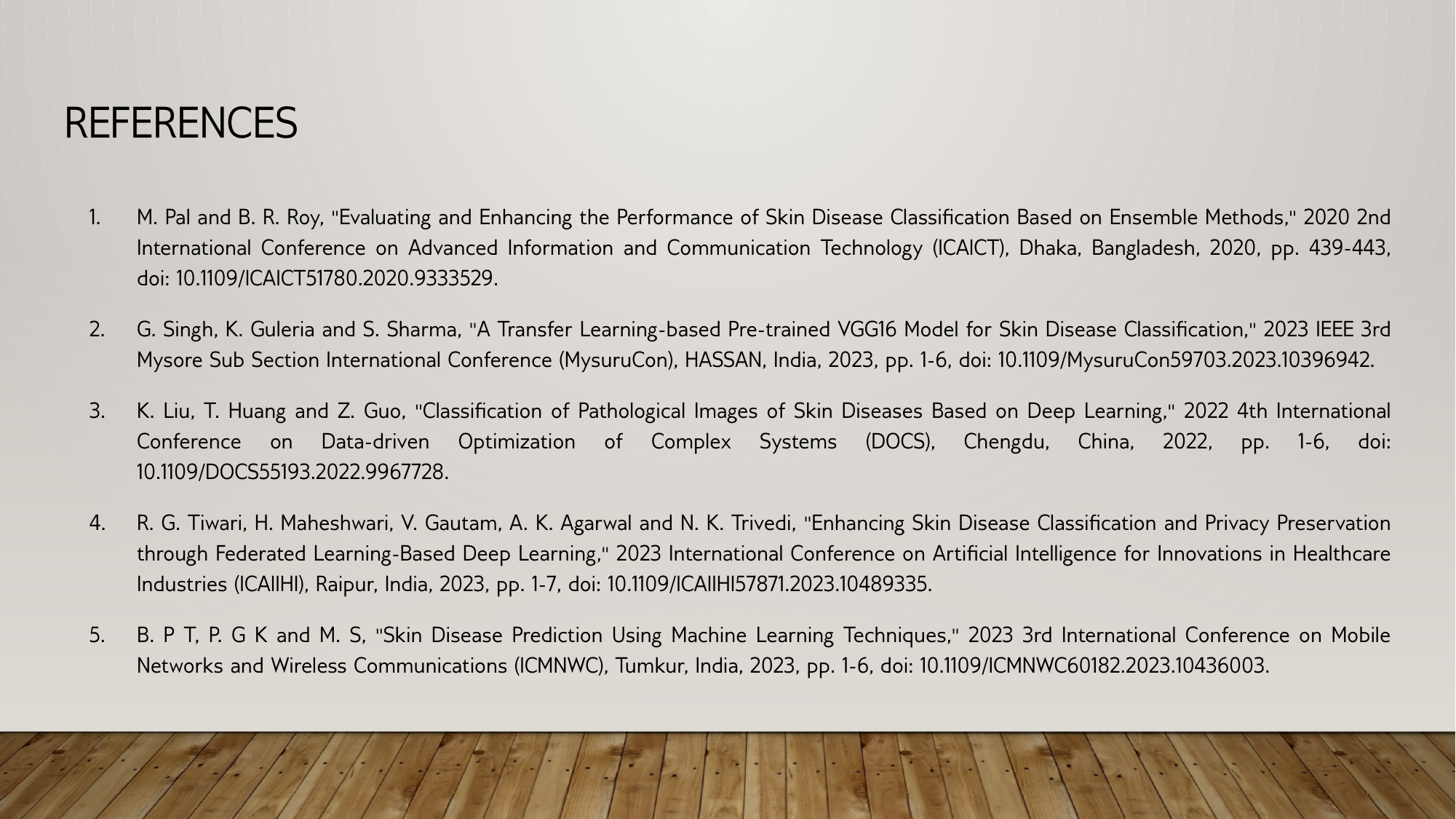

# References
M. Pal and B. R. Roy, "Evaluating and Enhancing the Performance of Skin Disease Classification Based on Ensemble Methods," 2020 2nd International Conference on Advanced Information and Communication Technology (ICAICT), Dhaka, Bangladesh, 2020, pp. 439-443, doi: 10.1109/ICAICT51780.2020.9333529.
G. Singh, K. Guleria and S. Sharma, "A Transfer Learning-based Pre-trained VGG16 Model for Skin Disease Classification," 2023 IEEE 3rd Mysore Sub Section International Conference (MysuruCon), HASSAN, India, 2023, pp. 1-6, doi: 10.1109/MysuruCon59703.2023.10396942.
K. Liu, T. Huang and Z. Guo, "Classification of Pathological Images of Skin Diseases Based on Deep Learning," 2022 4th International Conference on Data-driven Optimization of Complex Systems (DOCS), Chengdu, China, 2022, pp. 1-6, doi: 10.1109/DOCS55193.2022.9967728.
R. G. Tiwari, H. Maheshwari, V. Gautam, A. K. Agarwal and N. K. Trivedi, "Enhancing Skin Disease Classification and Privacy Preservation through Federated Learning-Based Deep Learning," 2023 International Conference on Artificial Intelligence for Innovations in Healthcare Industries (ICAIIHI), Raipur, India, 2023, pp. 1-7, doi: 10.1109/ICAIIHI57871.2023.10489335.
B. P T, P. G K and M. S, "Skin Disease Prediction Using Machine Learning Techniques," 2023 3rd International Conference on Mobile Networks and Wireless Communications (ICMNWC), Tumkur, India, 2023, pp. 1-6, doi: 10.1109/ICMNWC60182.2023.10436003.